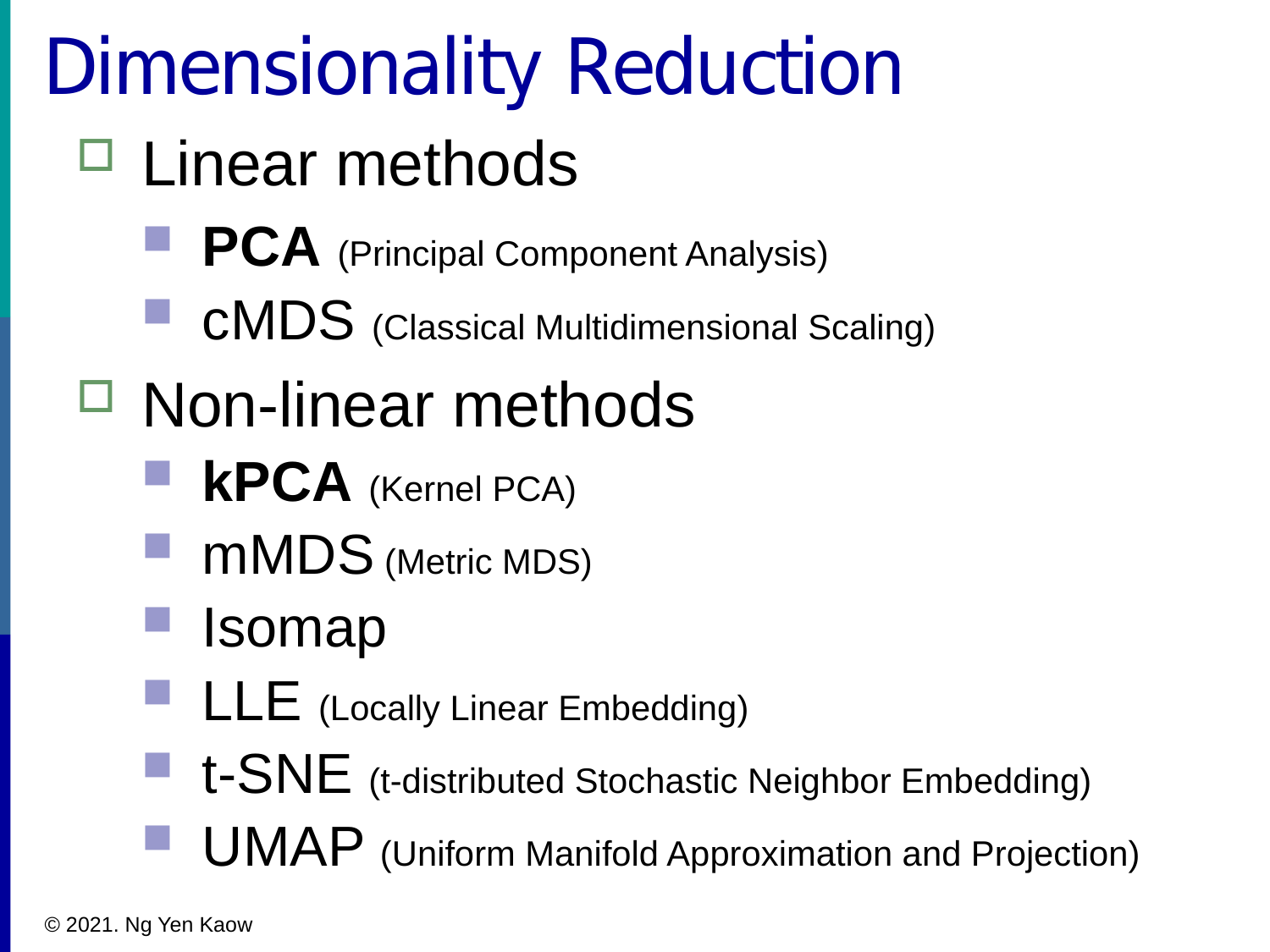

# Dimensionality Reduction
Linear methods
PCA (Principal Component Analysis)
cMDS (Classical Multidimensional Scaling)
Non-linear methods
kPCA (Kernel PCA)
mMDS (Metric MDS)
Isomap
LLE (Locally Linear Embedding)
t-SNE (t-distributed Stochastic Neighbor Embedding)
UMAP (Uniform Manifold Approximation and Projection)